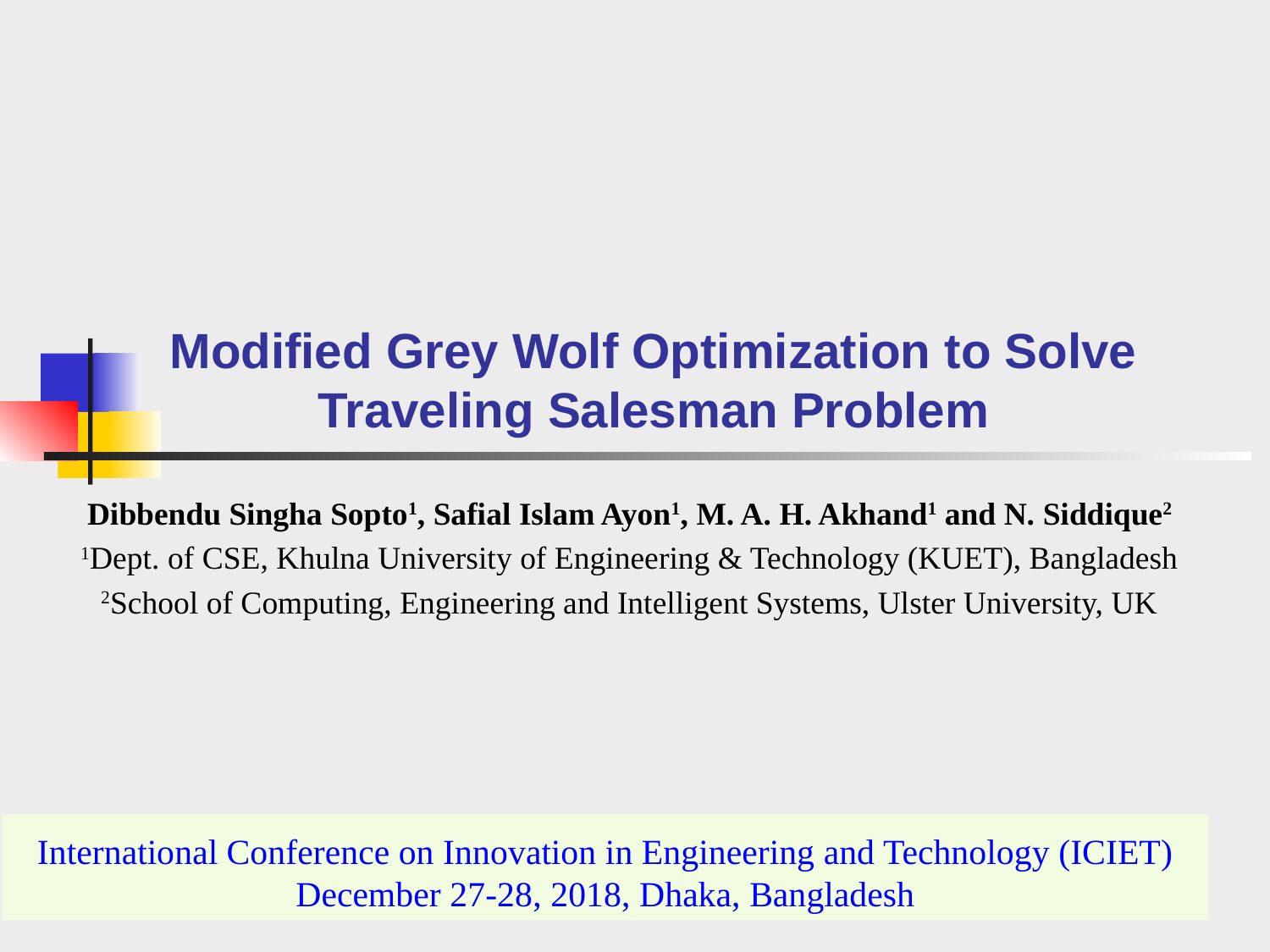

# Modified Grey Wolf Optimization to Solve Traveling Salesman Problem
Dibbendu Singha Sopto1, Safial Islam Ayon1, M. A. H. Akhand1 and N. Siddique2
1Dept. of CSE, Khulna University of Engineering & Technology (KUET), Bangladesh
2School of Computing, Engineering and Intelligent Systems, Ulster University, UK

International Conference on Innovation in Engineering and Technology (ICIET)
December 27-28, 2018, Dhaka, Bangladesh